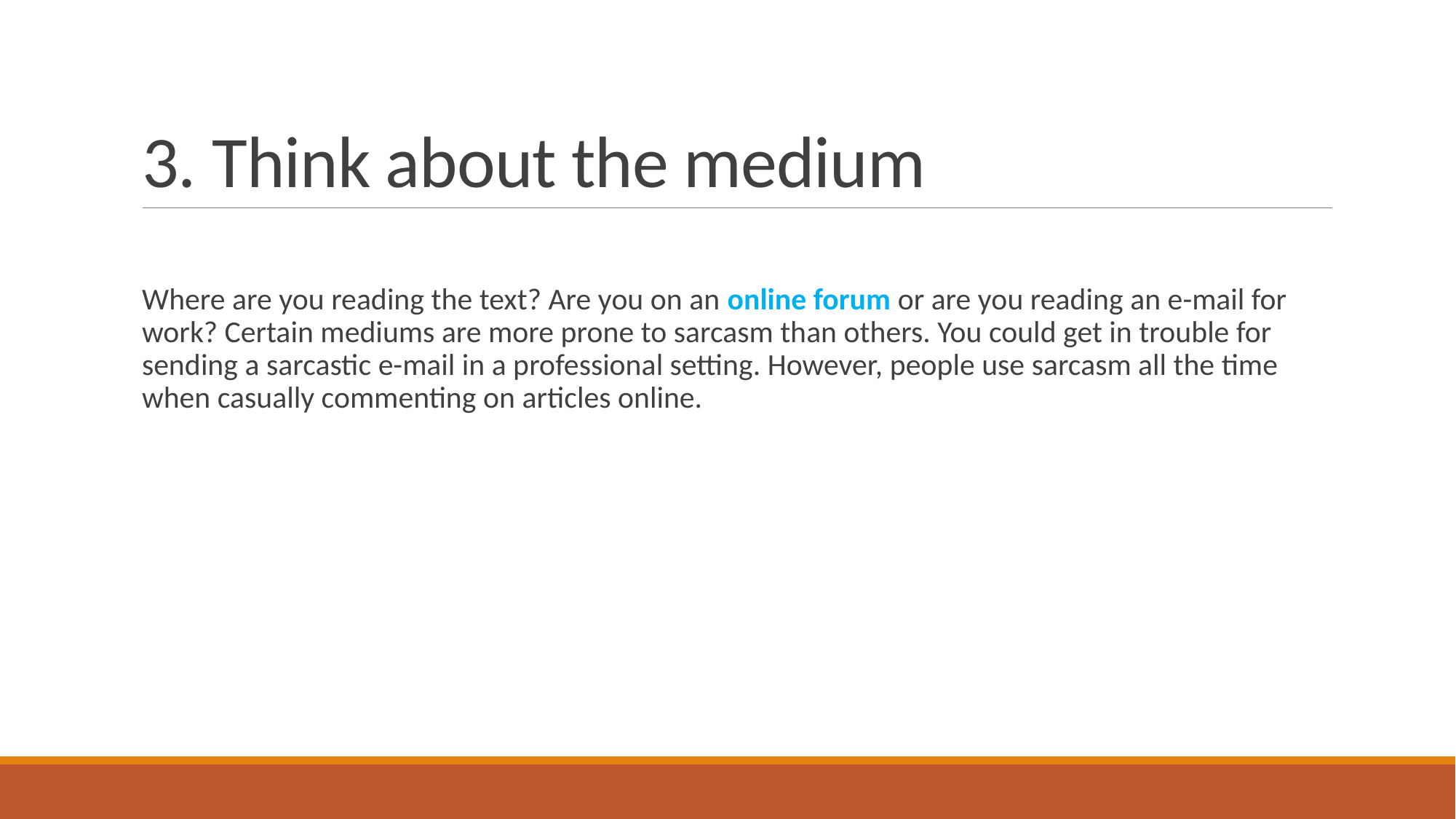

# 3. Think about the medium

Where are you reading the text? Are you on an online forum or are you reading an e-mail for work? Certain mediums are more prone to sarcasm than others. You could get in trouble for sending a sarcastic e-mail in a professional setting. However, people use sarcasm all the time when casually commenting on articles online.